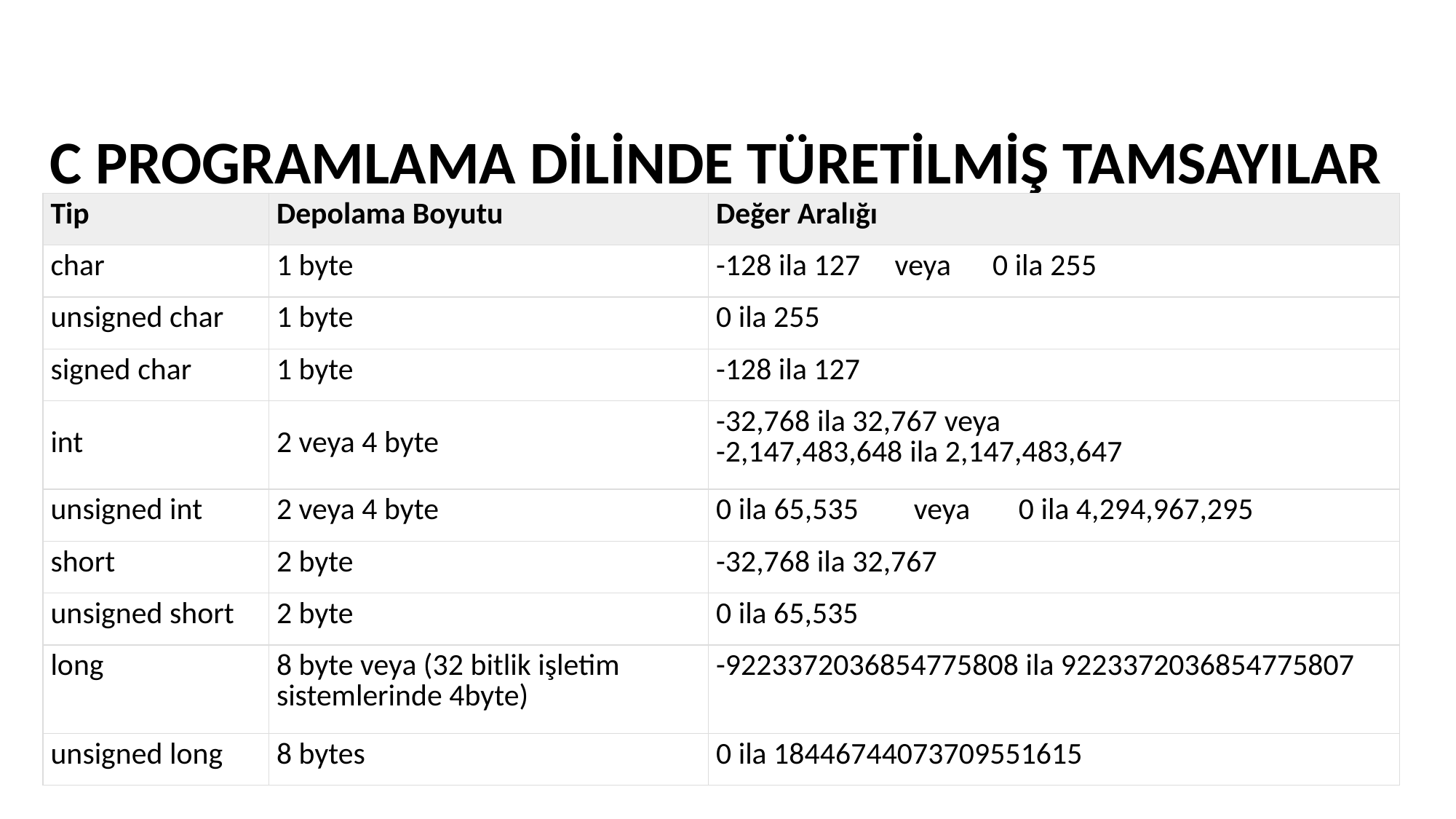

C PROGRAMLAMA DİLİNDE TÜRETİLMİŞ TAMSAYILAR
| Tip | Depolama Boyutu | Değer Aralığı |
| --- | --- | --- |
| char | 1 byte | -128 ila 127 veya 0 ila 255 |
| unsigned char | 1 byte | 0 ila 255 |
| signed char | 1 byte | -128 ila 127 |
| int | 2 veya 4 byte | -32,768 ila 32,767 veya -2,147,483,648 ila 2,147,483,647 |
| unsigned int | 2 veya 4 byte | 0 ila 65,535 veya 0 ila 4,294,967,295 |
| short | 2 byte | -32,768 ila 32,767 |
| unsigned short | 2 byte | 0 ila 65,535 |
| long | 8 byte veya (32 bitlik işletim sistemlerinde 4byte) | -9223372036854775808 ila 9223372036854775807 |
| unsigned long | 8 bytes | 0 ila 18446744073709551615 |